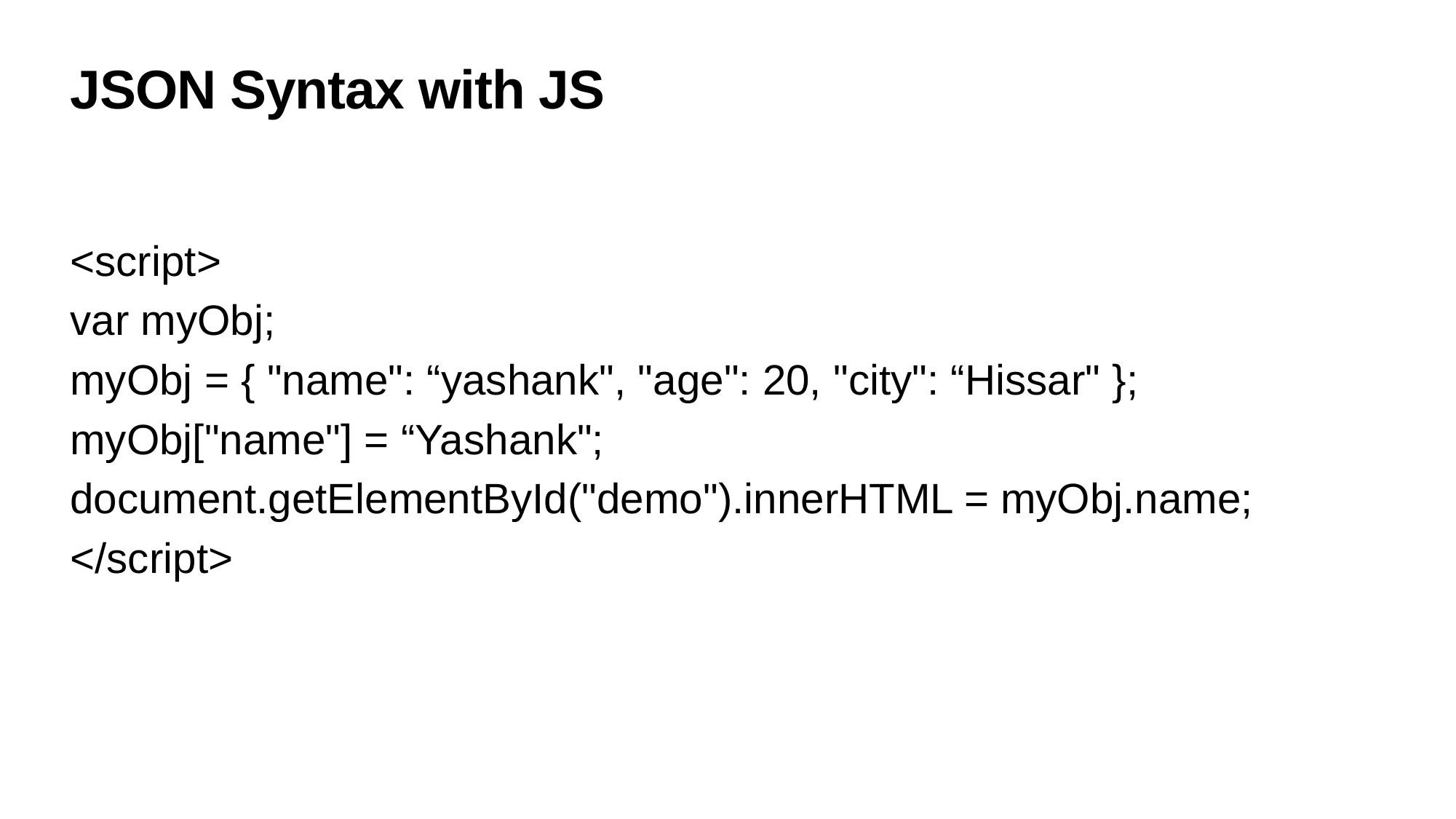

# JSON Syntax with JS
<script>
var myObj;
myObj = { "name": “yashank", "age": 20, "city": “Hissar" };
myObj["name"] = “Yashank";
document.getElementById("demo").innerHTML = myObj.name;
</script>